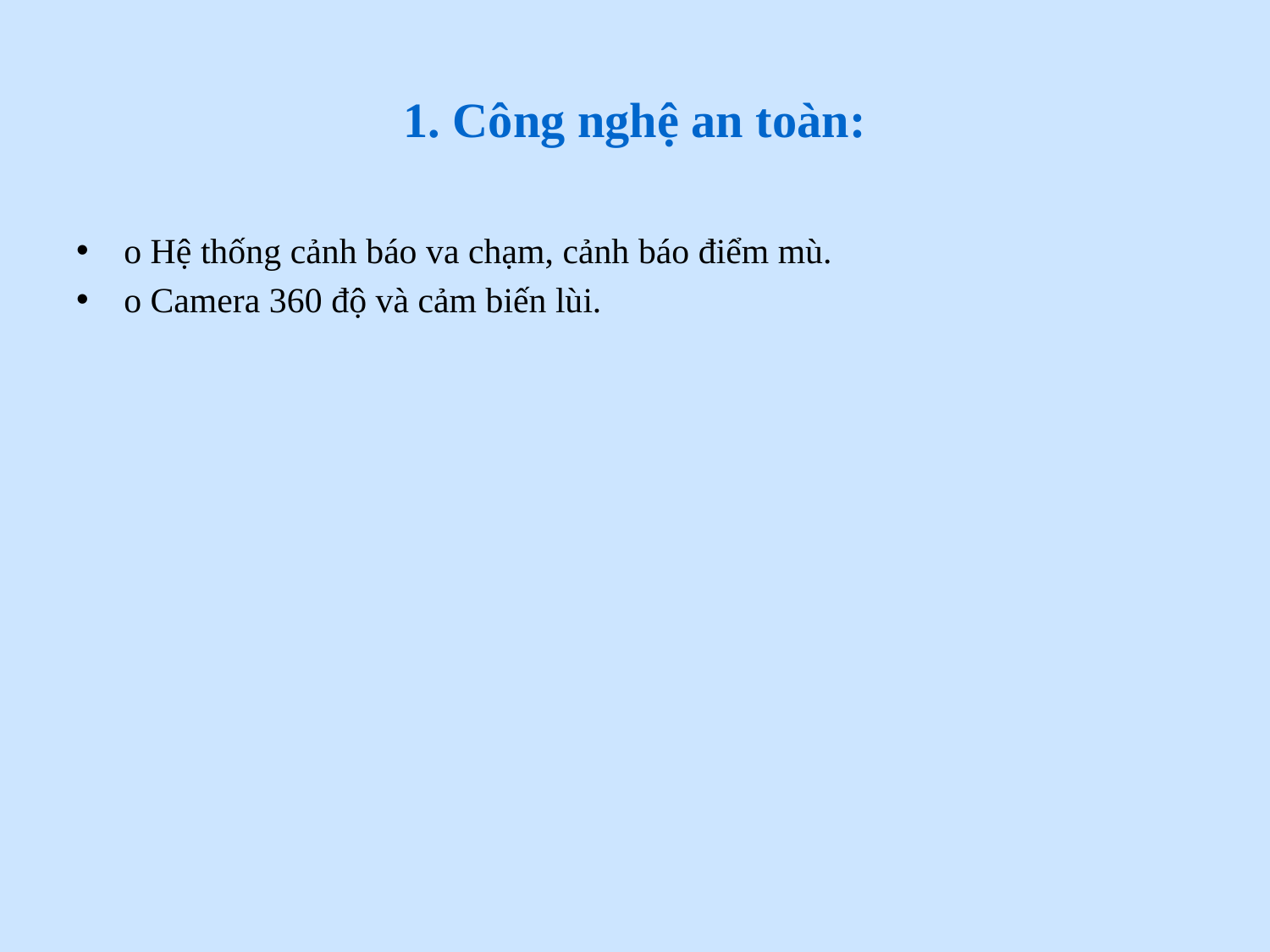

# 1. Công nghệ an toàn:
o Hệ thống cảnh báo va chạm, cảnh báo điểm mù.
o Camera 360 độ và cảm biến lùi.